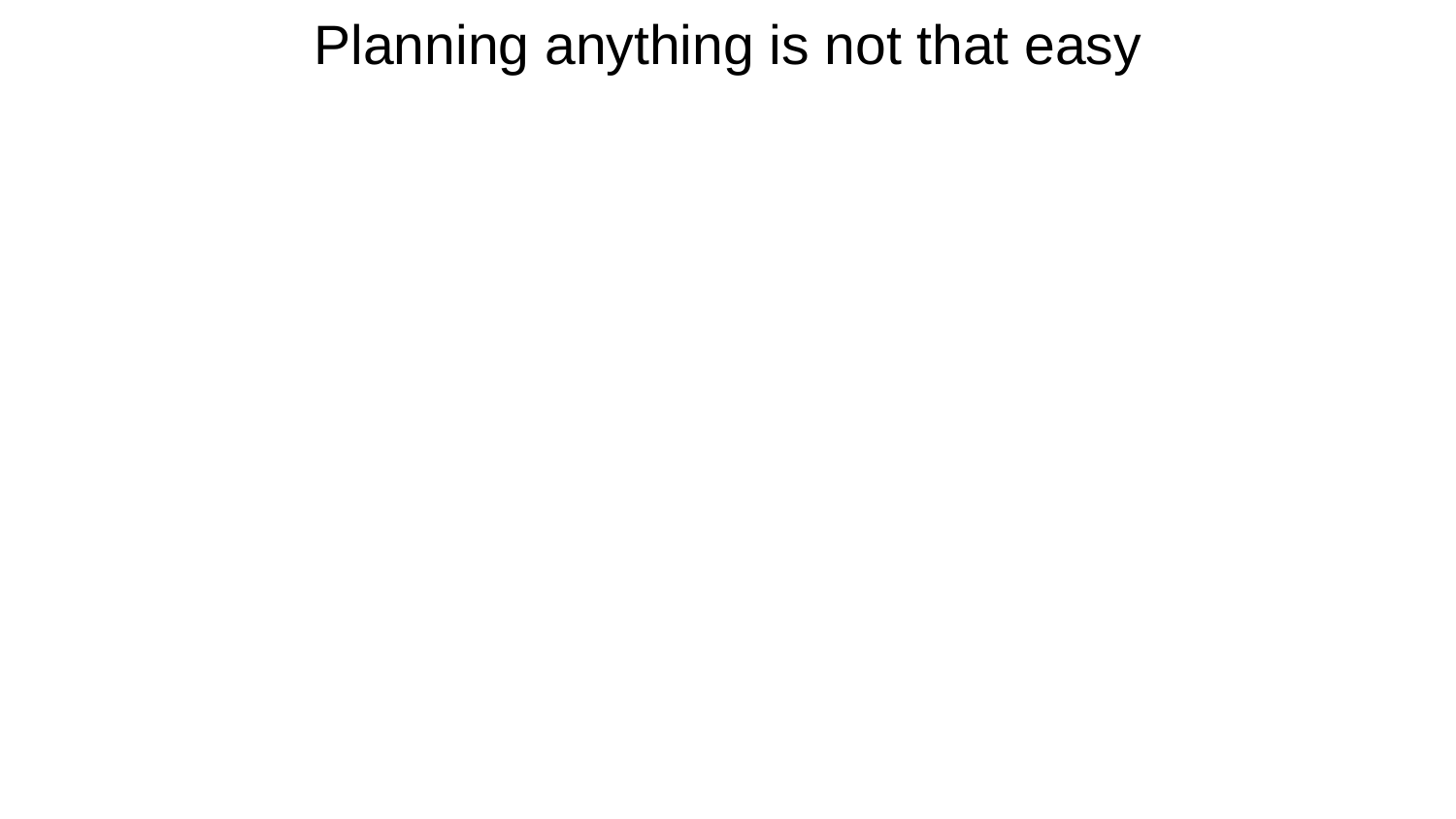

# Planning anything is not that easy